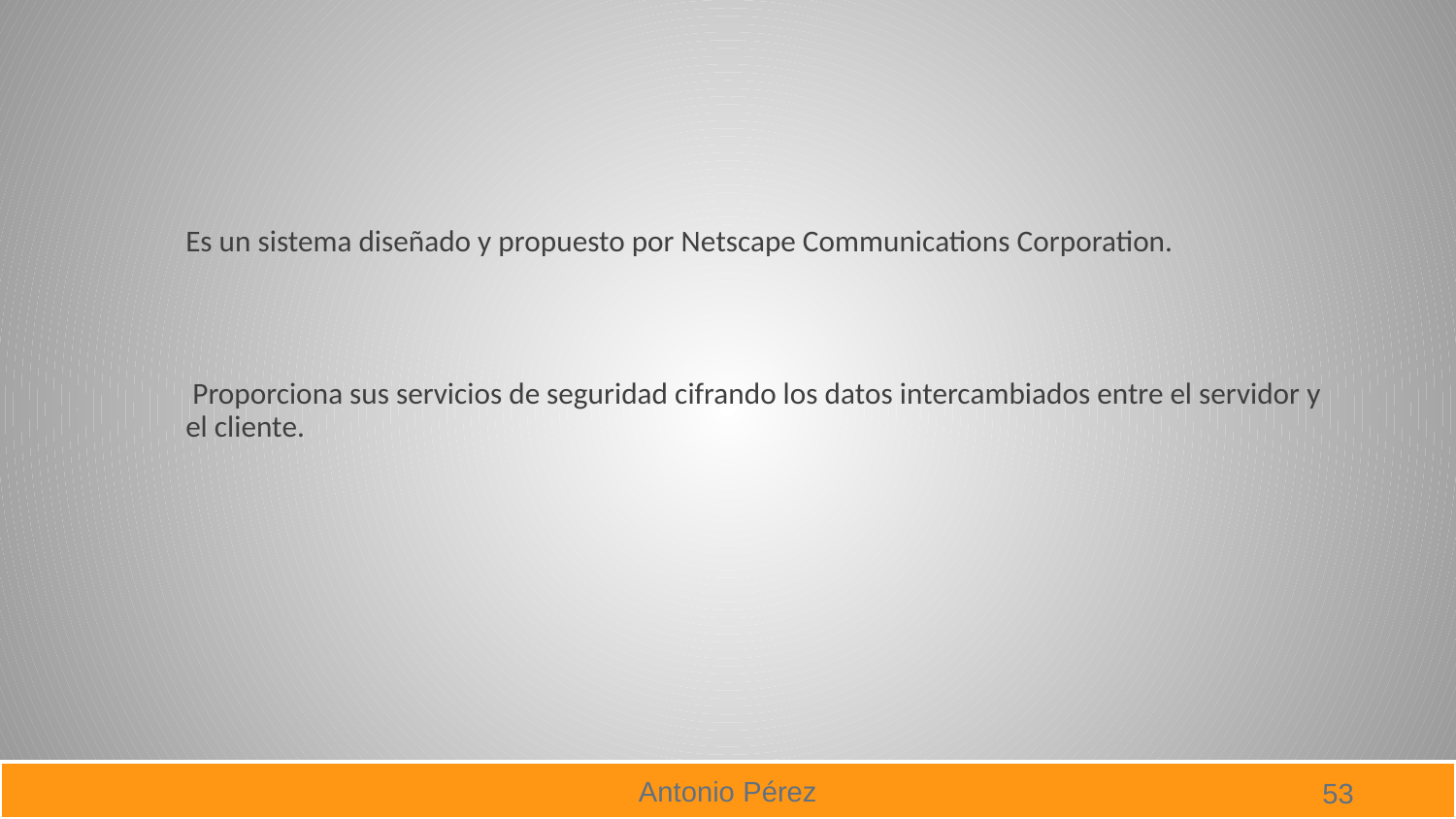

#
Es un sistema diseñado y propuesto por Netscape Communications Corporation.

 Proporciona sus servicios de seguridad cifrando los datos intercambiados entre el servidor y el cliente.